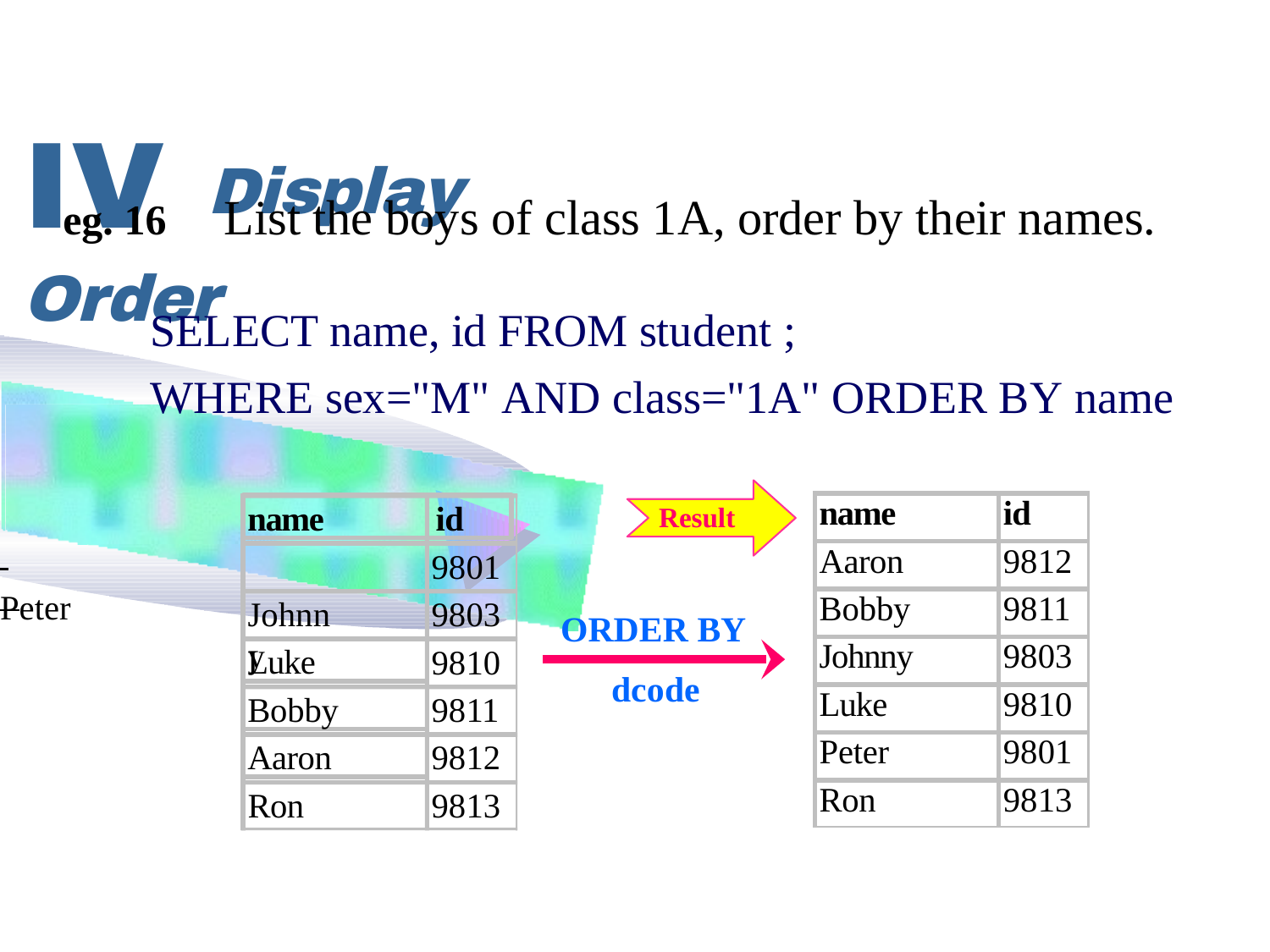

# IV Display Order
List the boys of class 1A, order by their names.
eg. 16
SELECT name, id FROM student ;
WHERE sex="M" AND class="1A" ORDER BY name

| name | id |
| --- | --- |
| Aaron | 9812 |
| Bobby | 9811 |
| Johnny | 9803 |
| Luke | 9810 |
| Peter | 9801 |
| Ron | 9813 |
name	id
Result

9801
9803

 	Peter

Johnny
ORDER BY
9810
Luke

dcode
9811
Bobby
9812
Aaron
Ron
9813